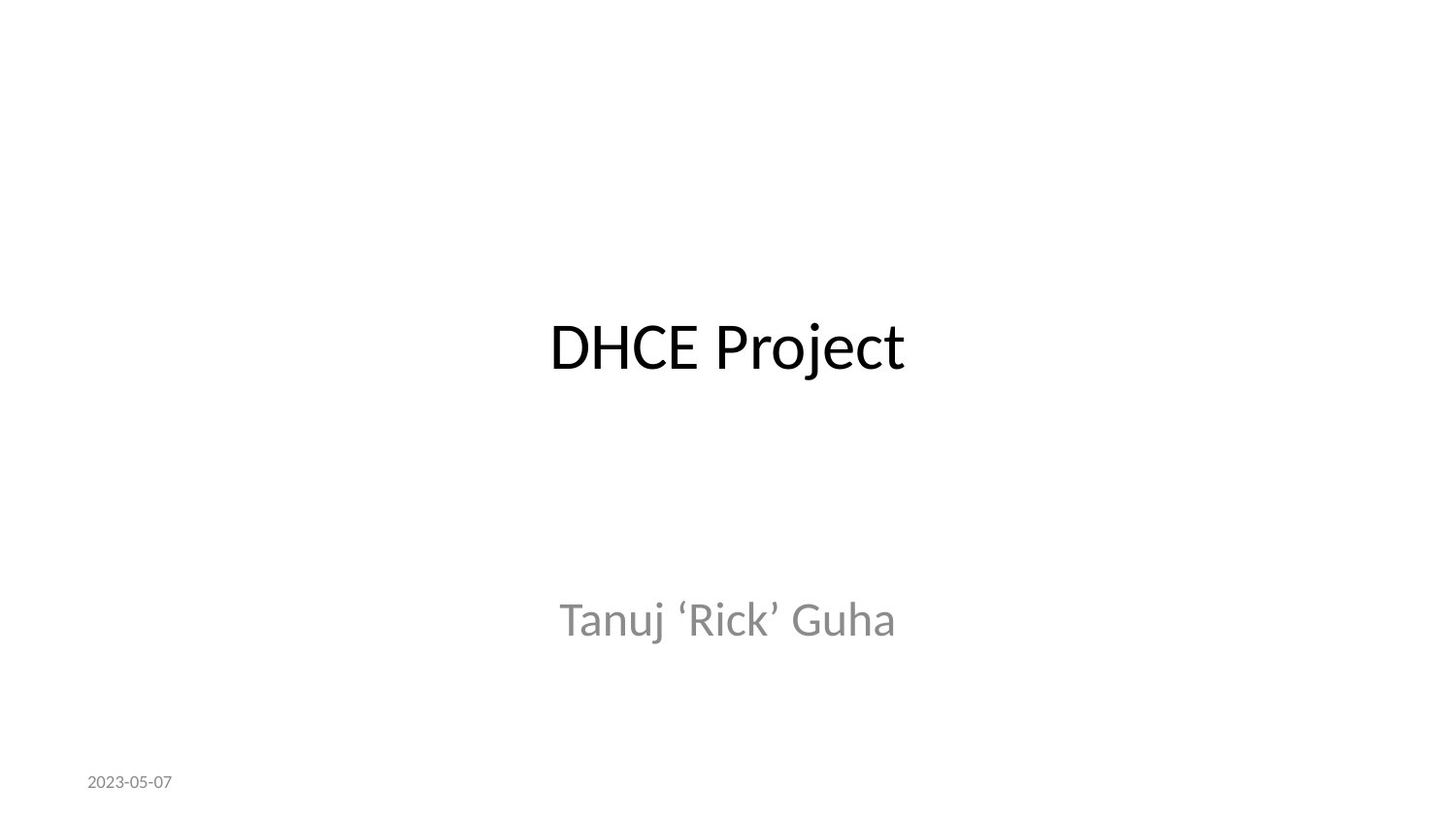

# DHCE Project
Tanuj ‘Rick’ Guha
2023-05-07